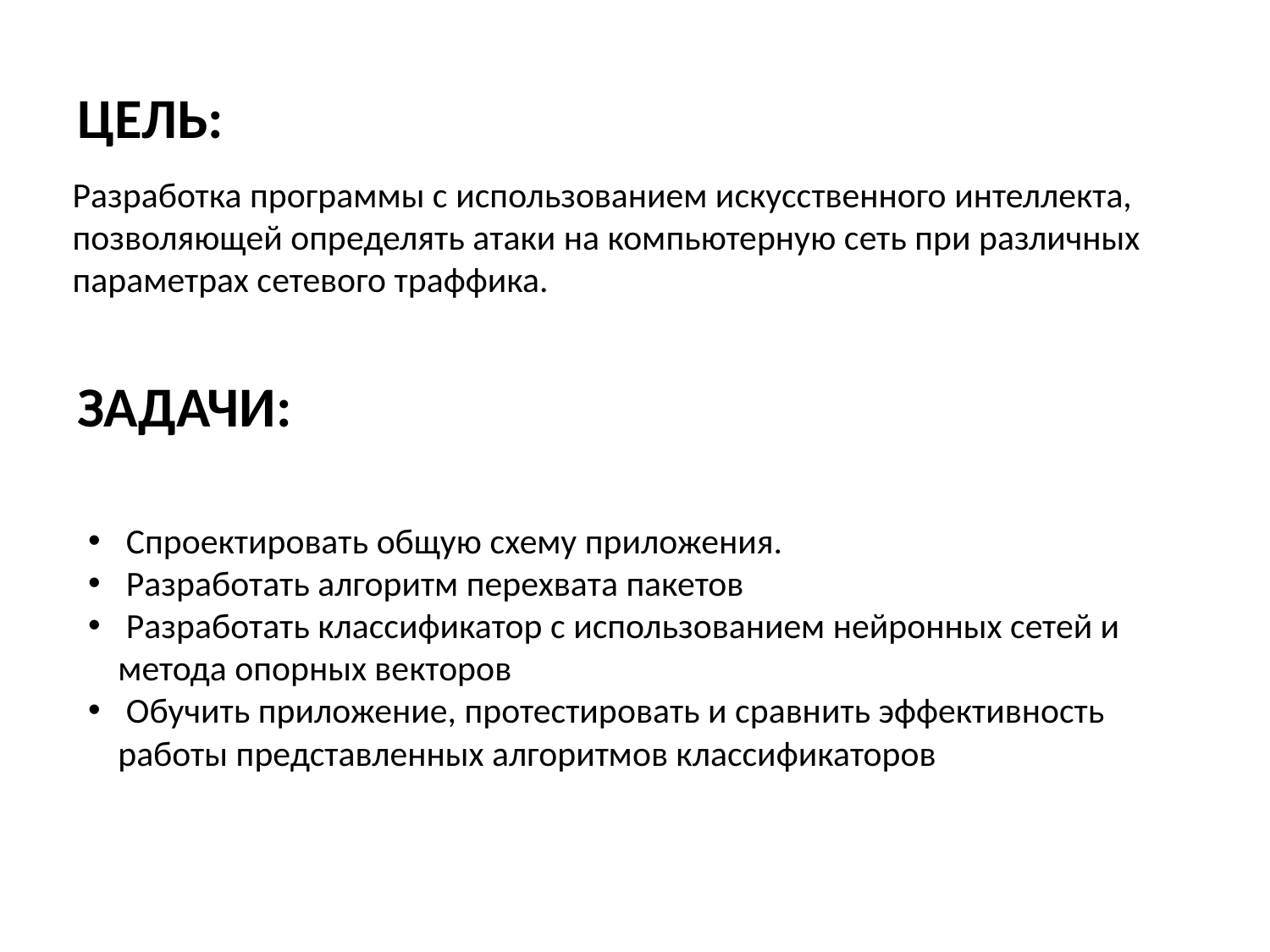

Цель:

Разработка программы с использованием искусственного интеллекта, позволяющей определять атаки на компьютерную сеть при различных параметрах сетевого траффика.

Задачи:

 Спроектировать общую схему приложения.
 Разработать алгоритм перехвата пакетов
 Разработать классификатор с использованием нейронных сетей и метода опорных векторов
 Обучить приложение, протестировать и сравнить эффективность работы представленных алгоритмов классификаторов